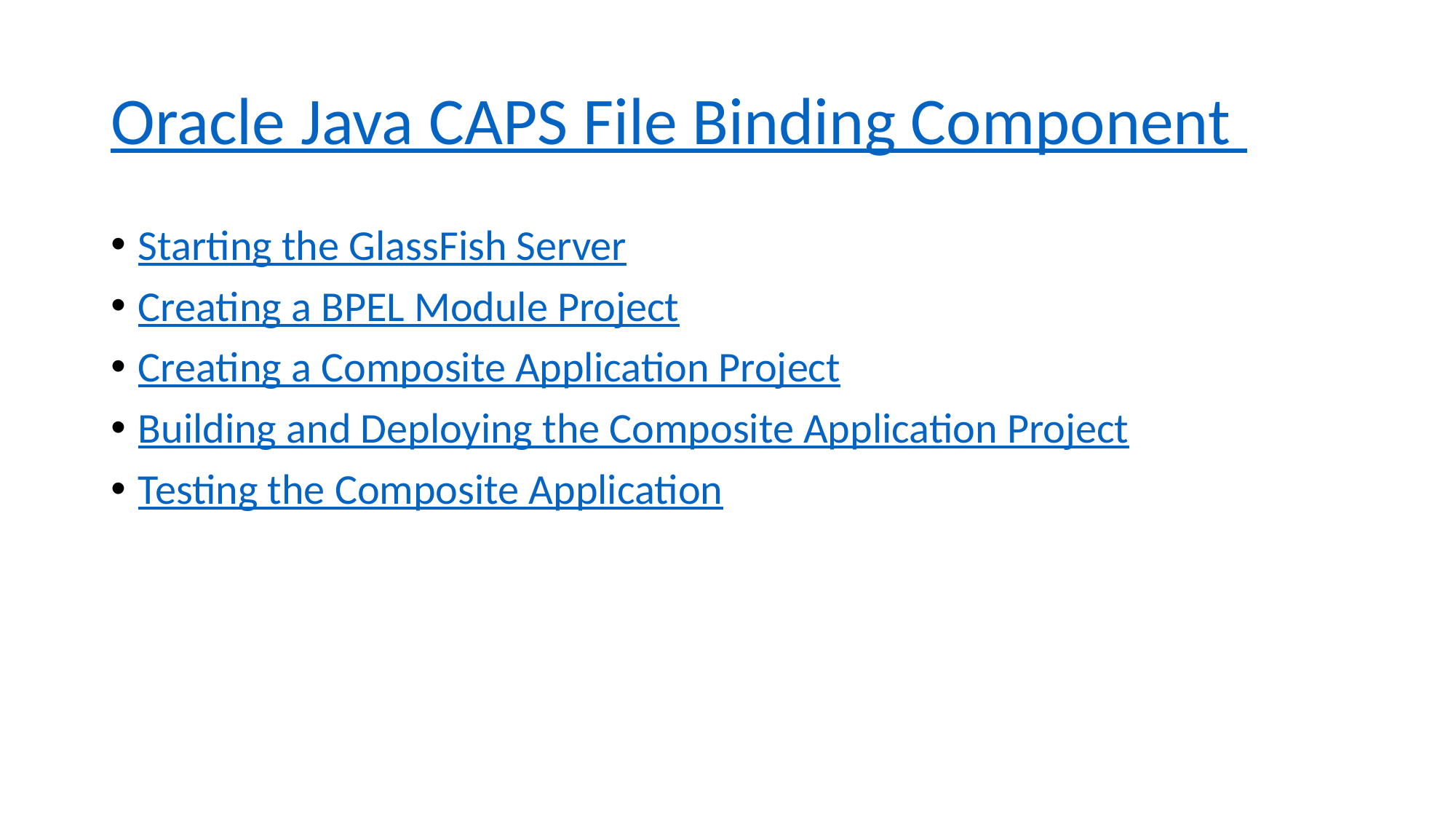

# Oracle Java CAPS File Binding Component
Starting the GlassFish Server
Creating a BPEL Module Project
Creating a Composite Application Project
Building and Deploying the Composite Application Project
Testing the Composite Application